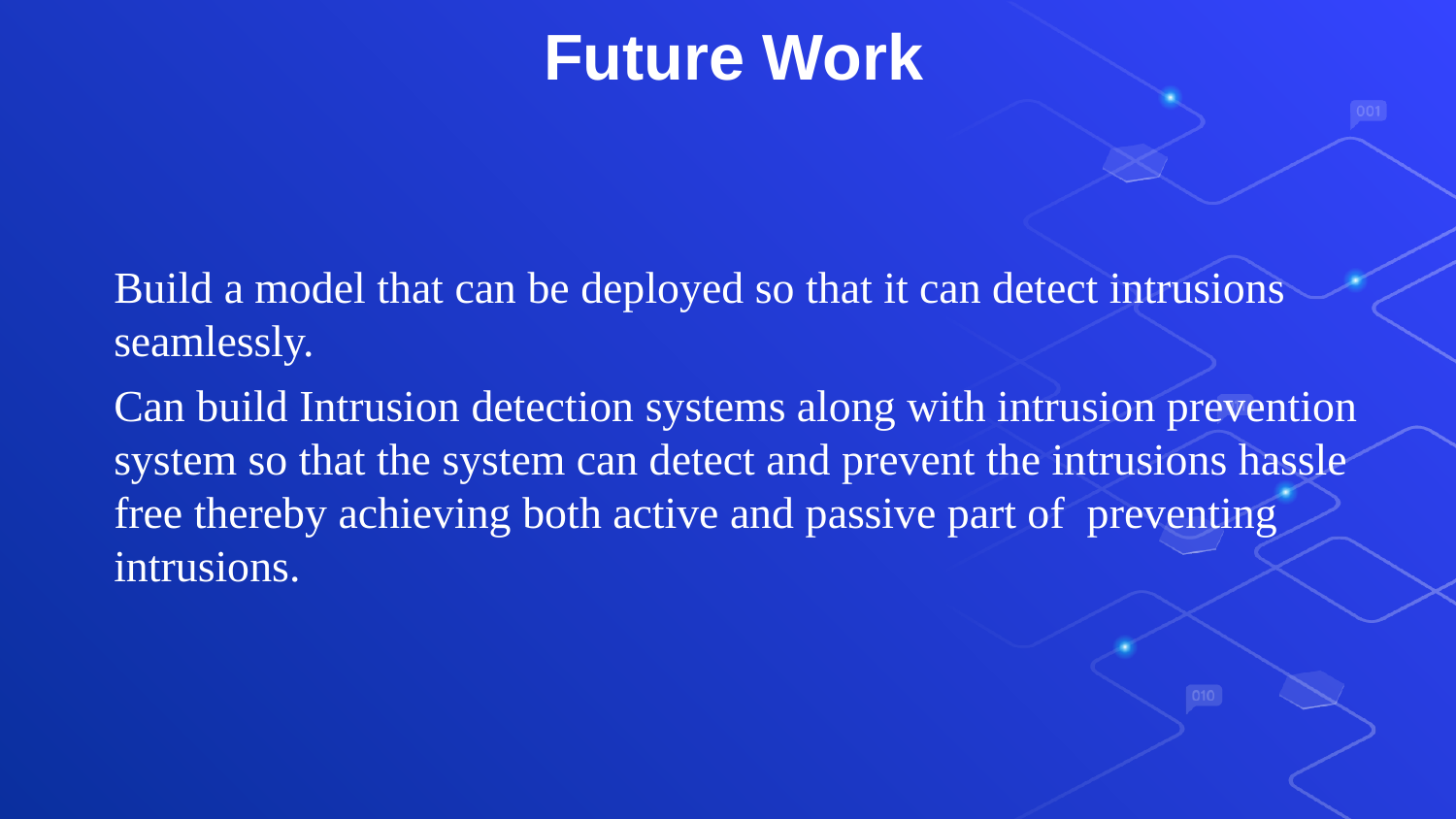

# Future Work
Build a model that can be deployed so that it can detect intrusions seamlessly.
Can build Intrusion detection systems along with intrusion prevention system so that the system can detect and prevent the intrusions hassle free thereby achieving both active and passive part of  preventing intrusions.